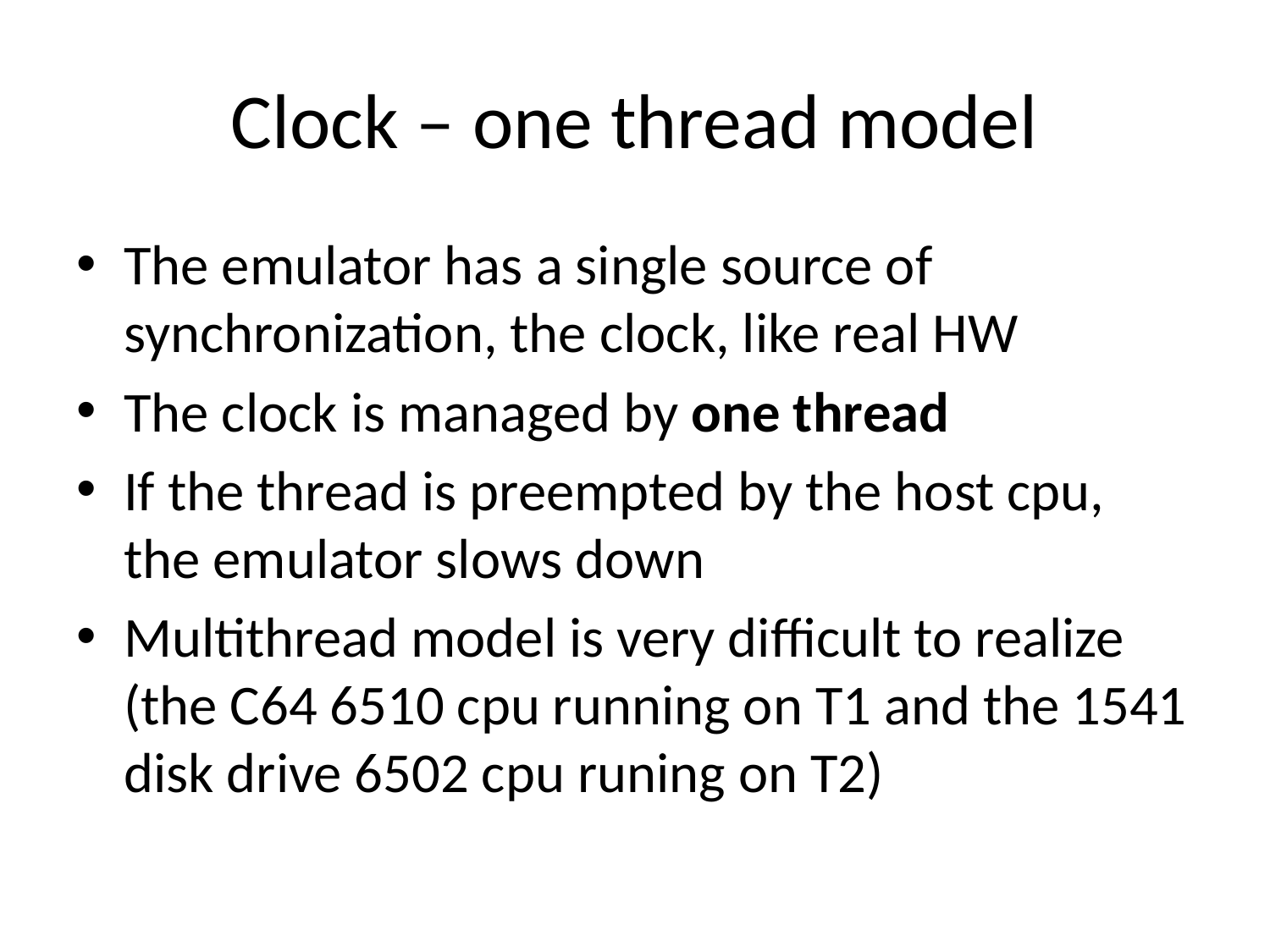

# Clock – one thread model
The emulator has a single source of synchronization, the clock, like real HW
The clock is managed by one thread
If the thread is preempted by the host cpu, the emulator slows down
Multithread model is very difficult to realize (the C64 6510 cpu running on T1 and the 1541 disk drive 6502 cpu runing on T2)